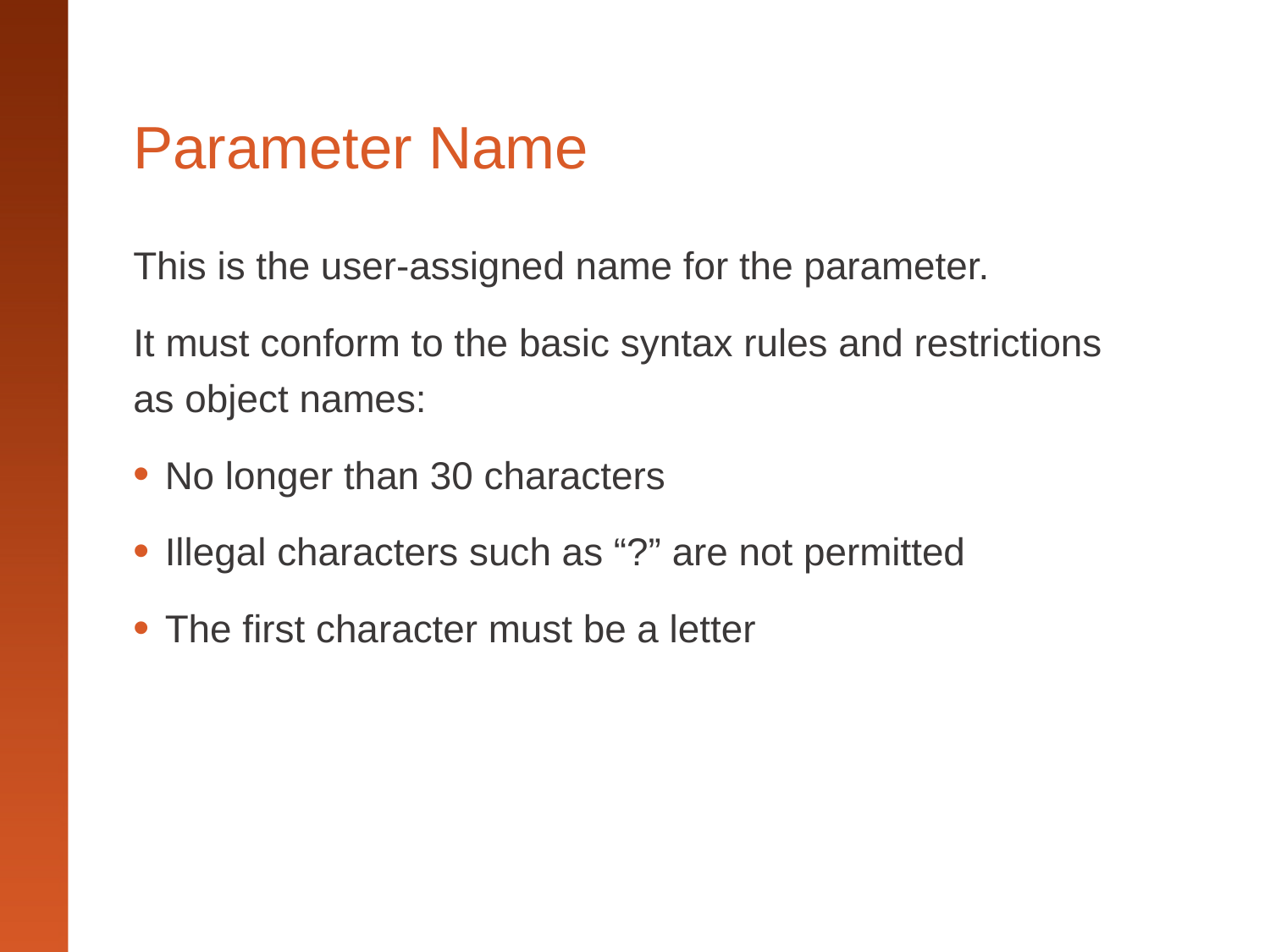

# Parameter Name
This is the user-assigned name for the parameter.
It must conform to the basic syntax rules and restrictions as object names:
No longer than 30 characters
Illegal characters such as “?” are not permitted
The first character must be a letter